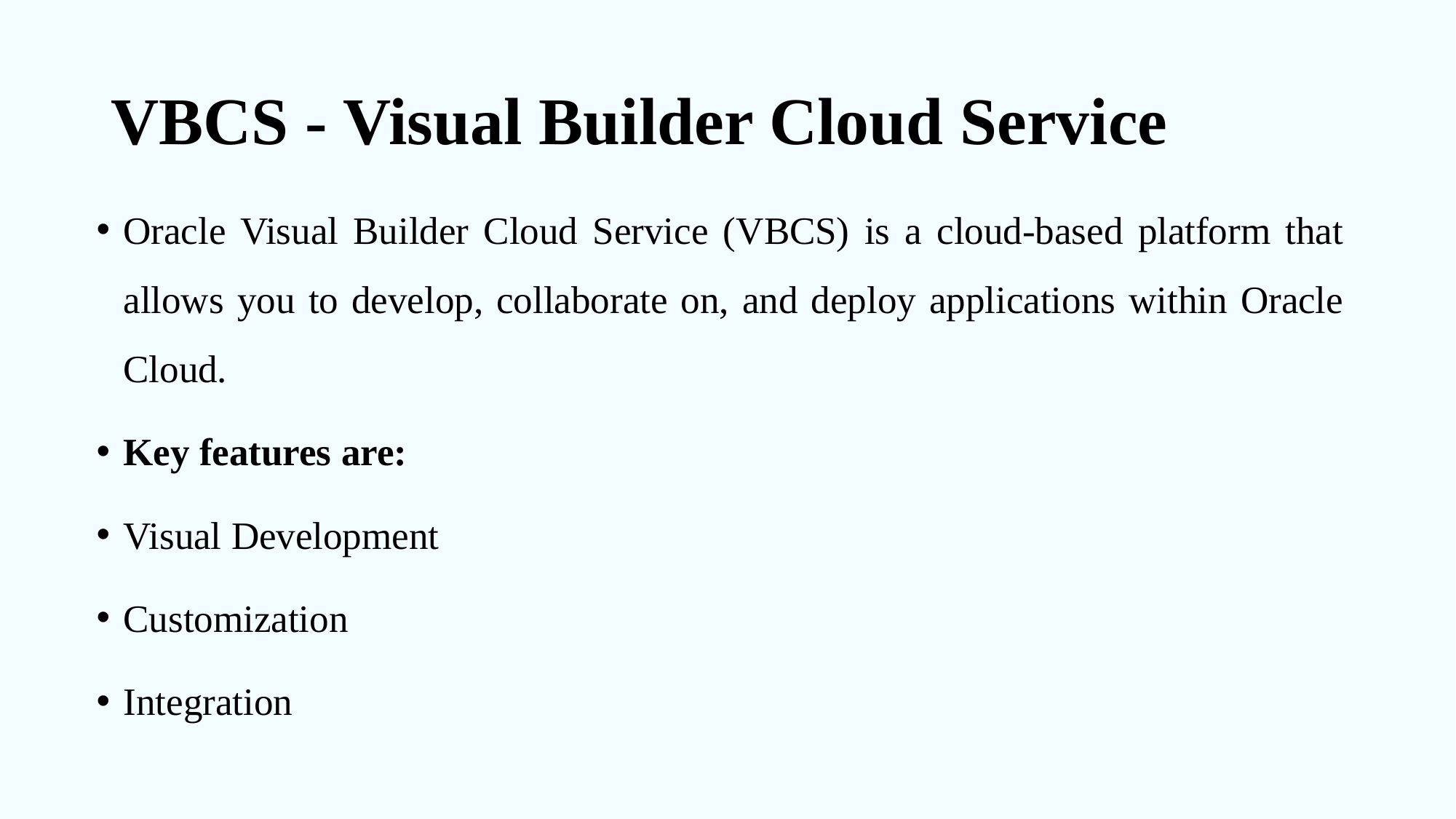

# VBCS - Visual Builder Cloud Service
Oracle Visual Builder Cloud Service (VBCS) is a cloud-based platform that allows you to develop, collaborate on, and deploy applications within Oracle Cloud.
Key features are:
Visual Development
Customization
Integration